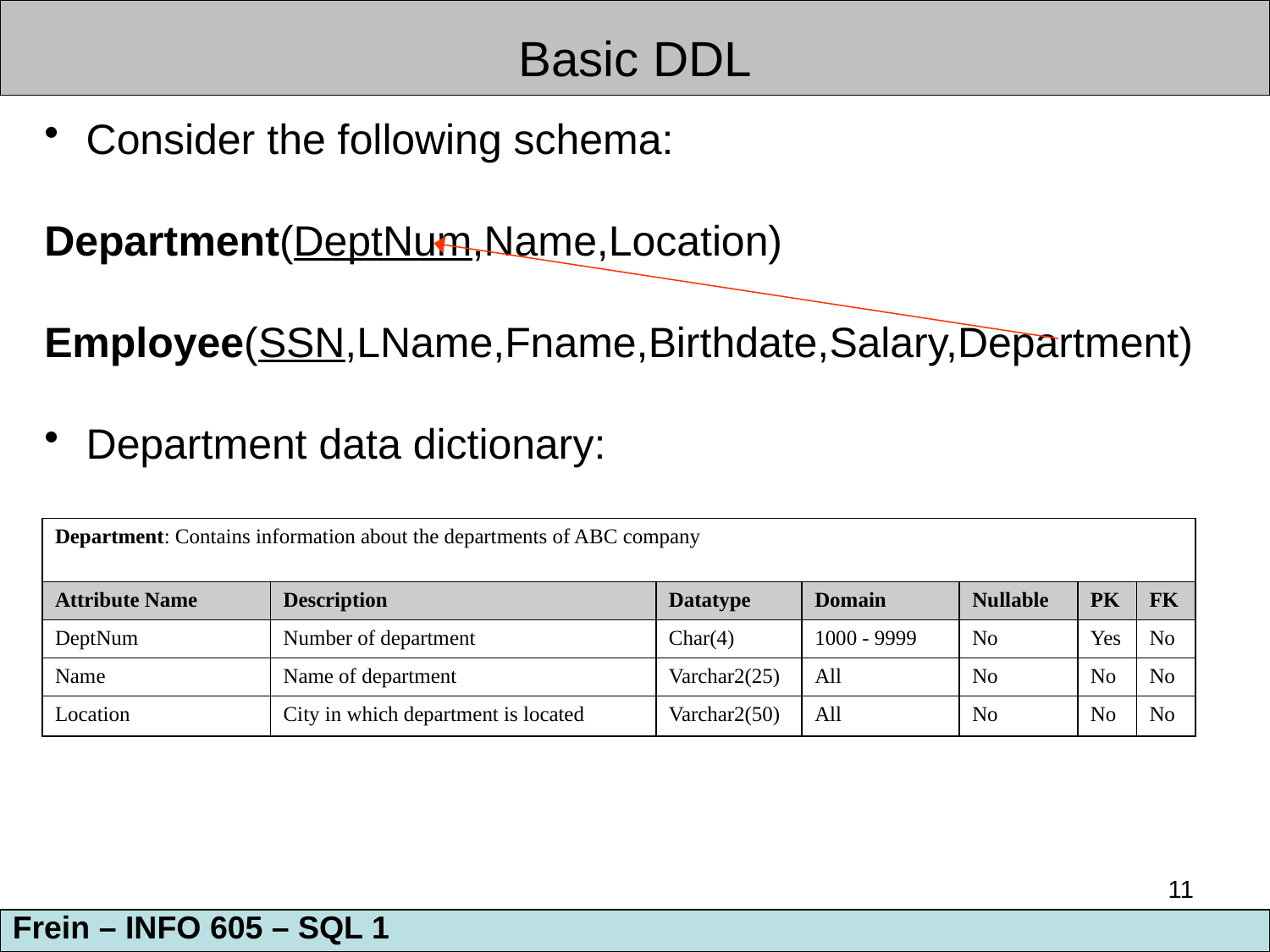

Basic DDL
 Consider the following schema:

Department(DeptNum,Name,Location)

Employee(SSN,LName,Fname,Birthdate,Salary,Department)

 Department data dictionary:

| Department: Contains information about the departments of ABC company |  |  |  |  |  |  |
| --- | --- | --- | --- | --- | --- | --- |
| Attribute Name | Description | Datatype | Domain | Nullable | PK | FK |
| DeptNum | Number of department | Char(4) | 1000 - 9999 | No | Yes | No |
| Name | Name of department | Varchar2(25) | All | No | No | No |
| Location | City in which department is located | Varchar2(50) | All | No | No | No |
11
Frein – INFO 605 – SQL 1